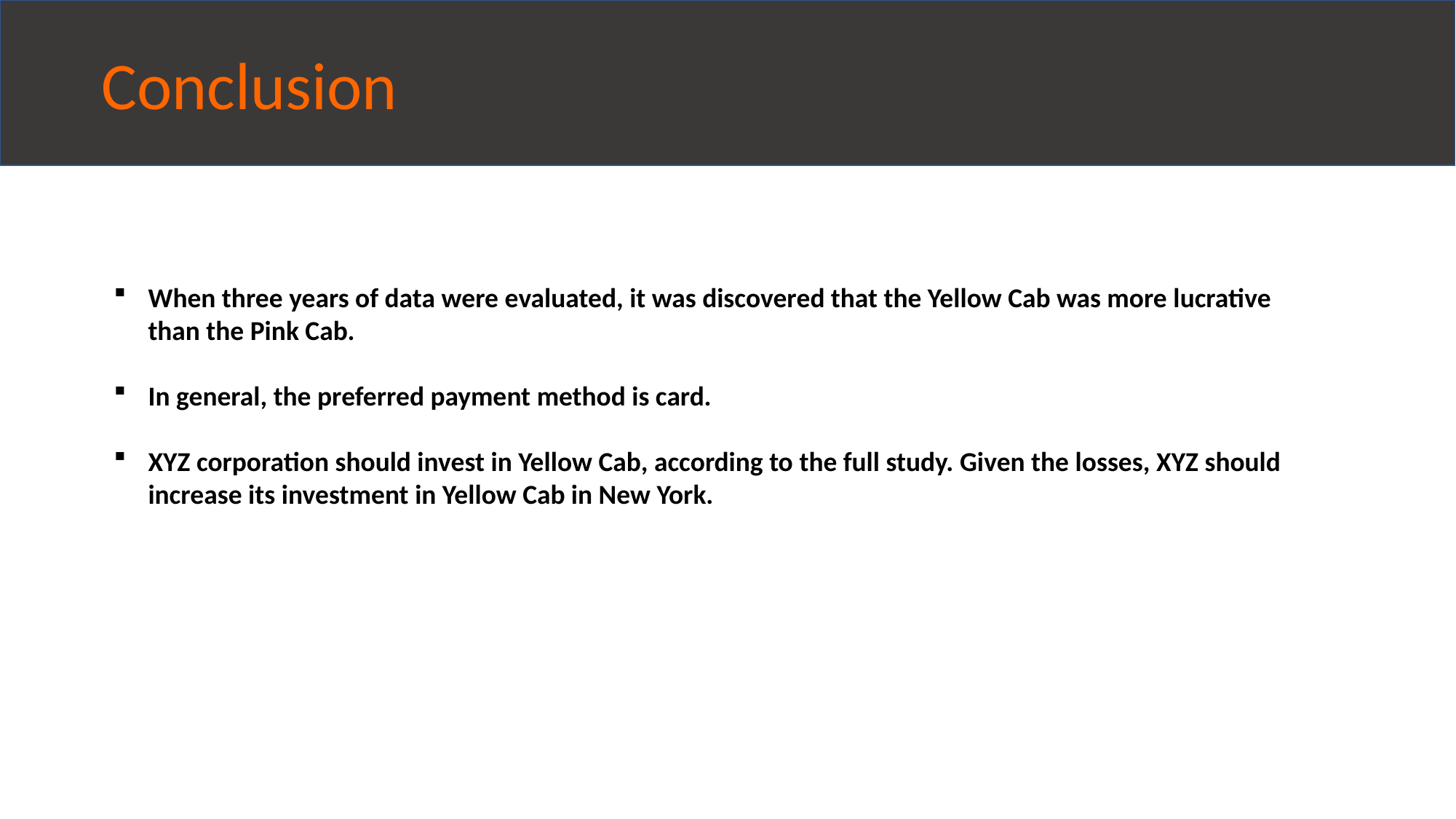

Conclusion

When three years of data were evaluated, it was discovered that the Yellow Cab was more lucrative than the Pink Cab.

In general, the preferred payment method is card.

XYZ corporation should invest in Yellow Cab, according to the full study. Given the losses, XYZ should increase its investment in Yellow Cab in New York.